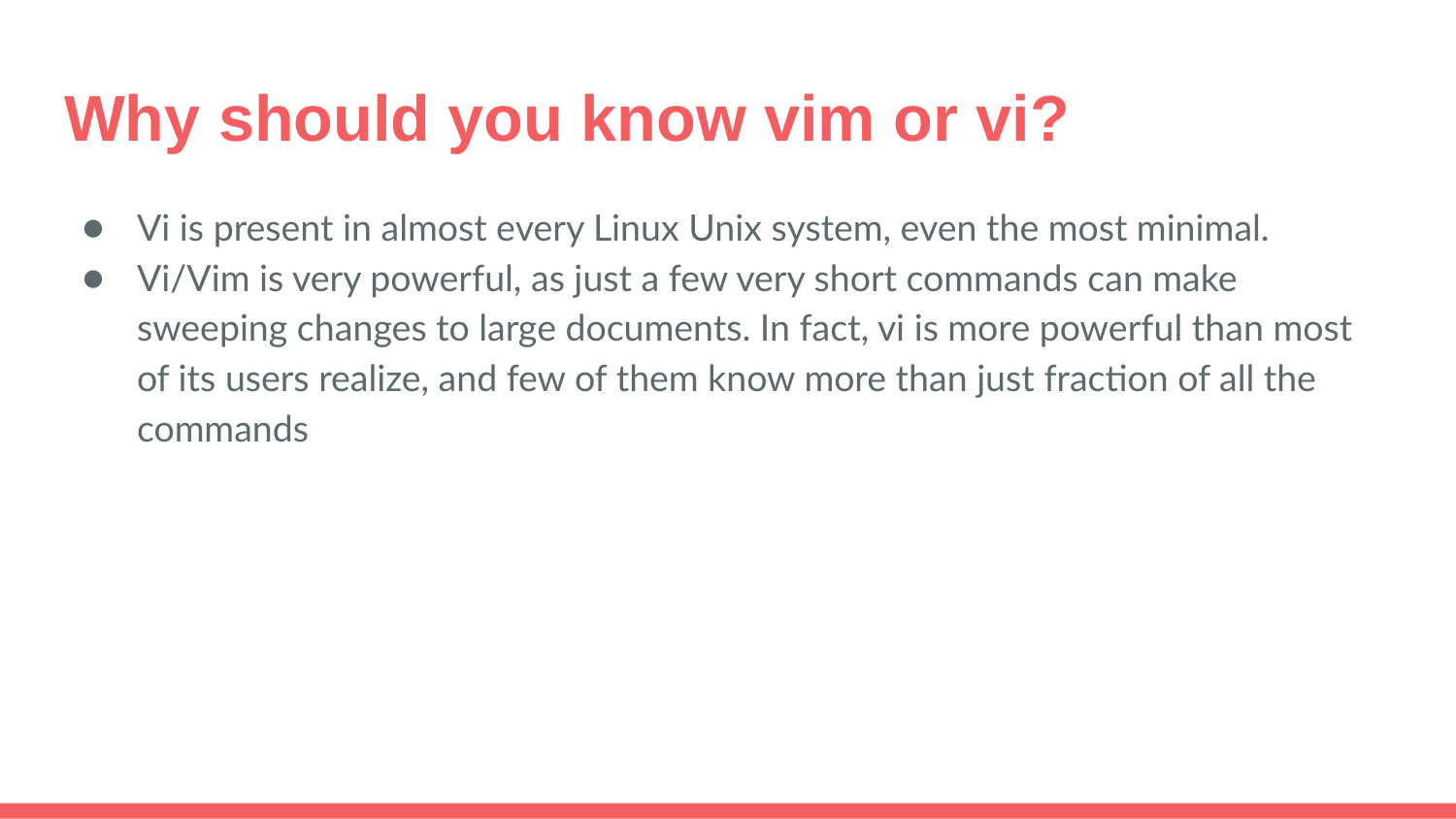

# Why should you know vim or vi?
Vi is present in almost every Linux Unix system, even the most minimal.
Vi/Vim is very powerful, as just a few very short commands can make sweeping changes to large documents. In fact, vi is more powerful than most of its users realize, and few of them know more than just fraction of all the commands